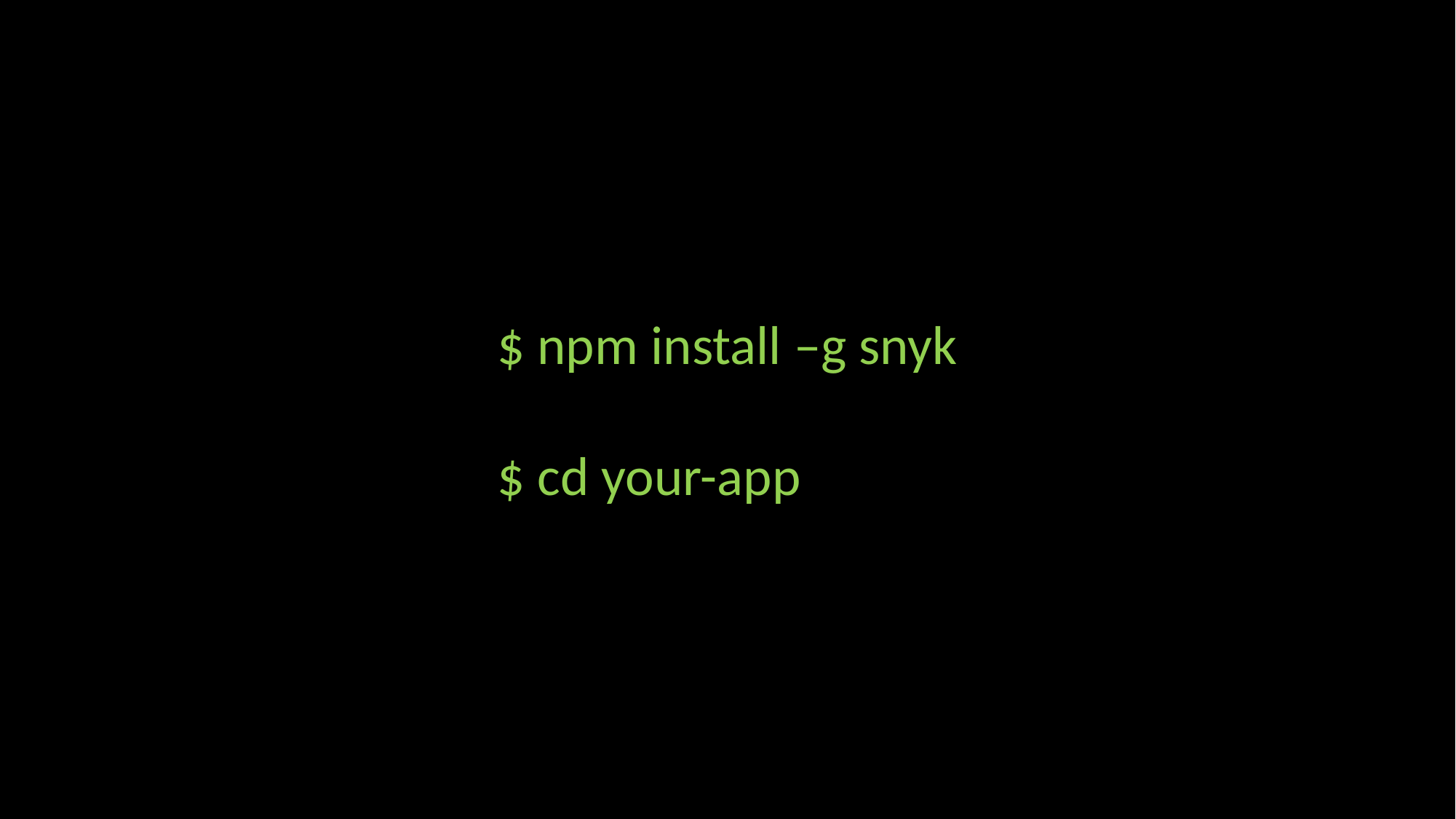

$ npm install –g snyk

$ cd your-app